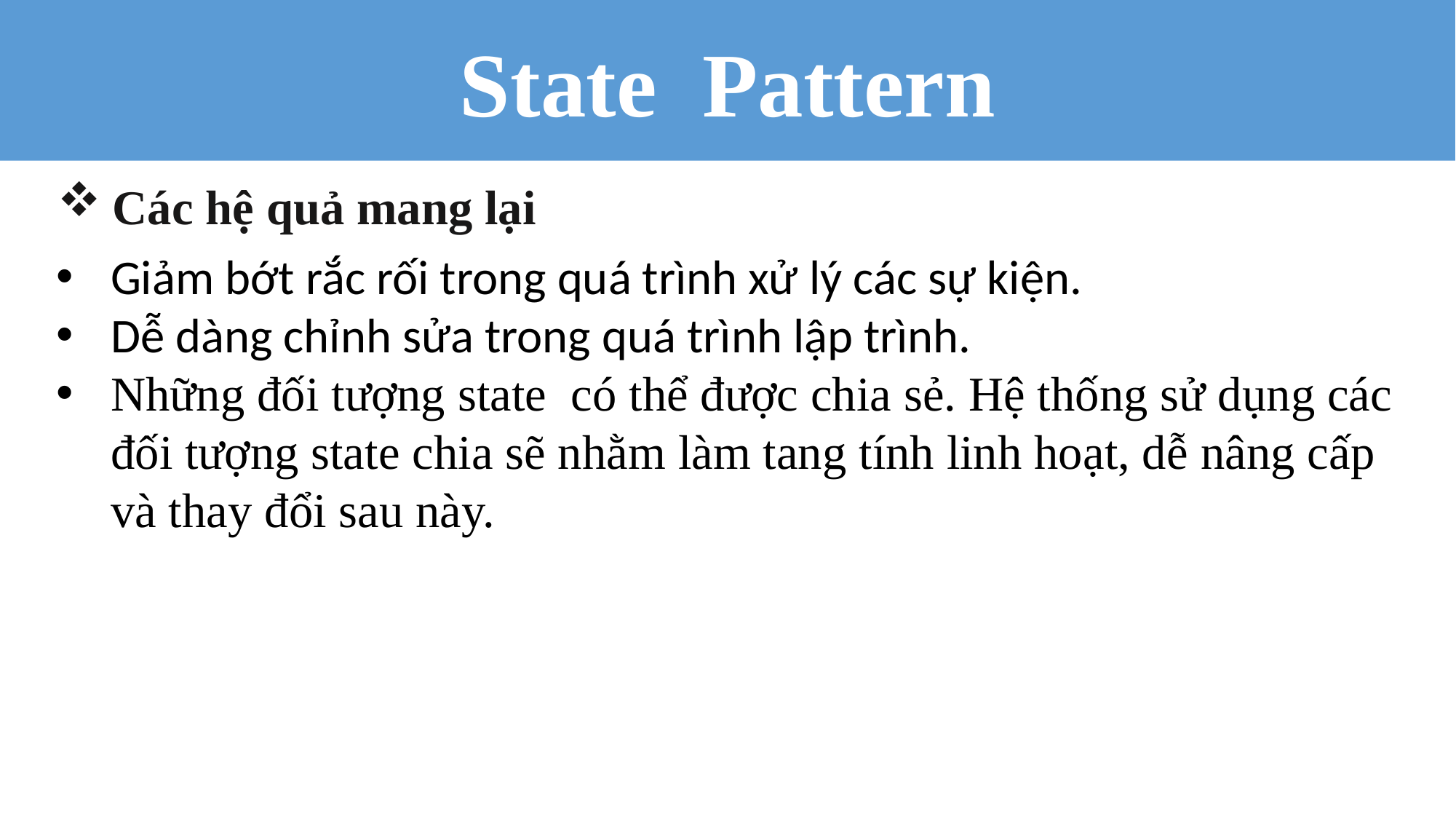

State  Pattern
Các hệ quả mang lại
Giảm bớt rắc rối trong quá trình xử lý các sự kiện.
Dễ dàng chỉnh sửa trong quá trình lập trình.
Những đối tượng state  có thể được chia sẻ. Hệ thống sử dụng các đối tượng state chia sẽ nhằm làm tang tính linh hoạt, dễ nâng cấp và thay đổi sau này.